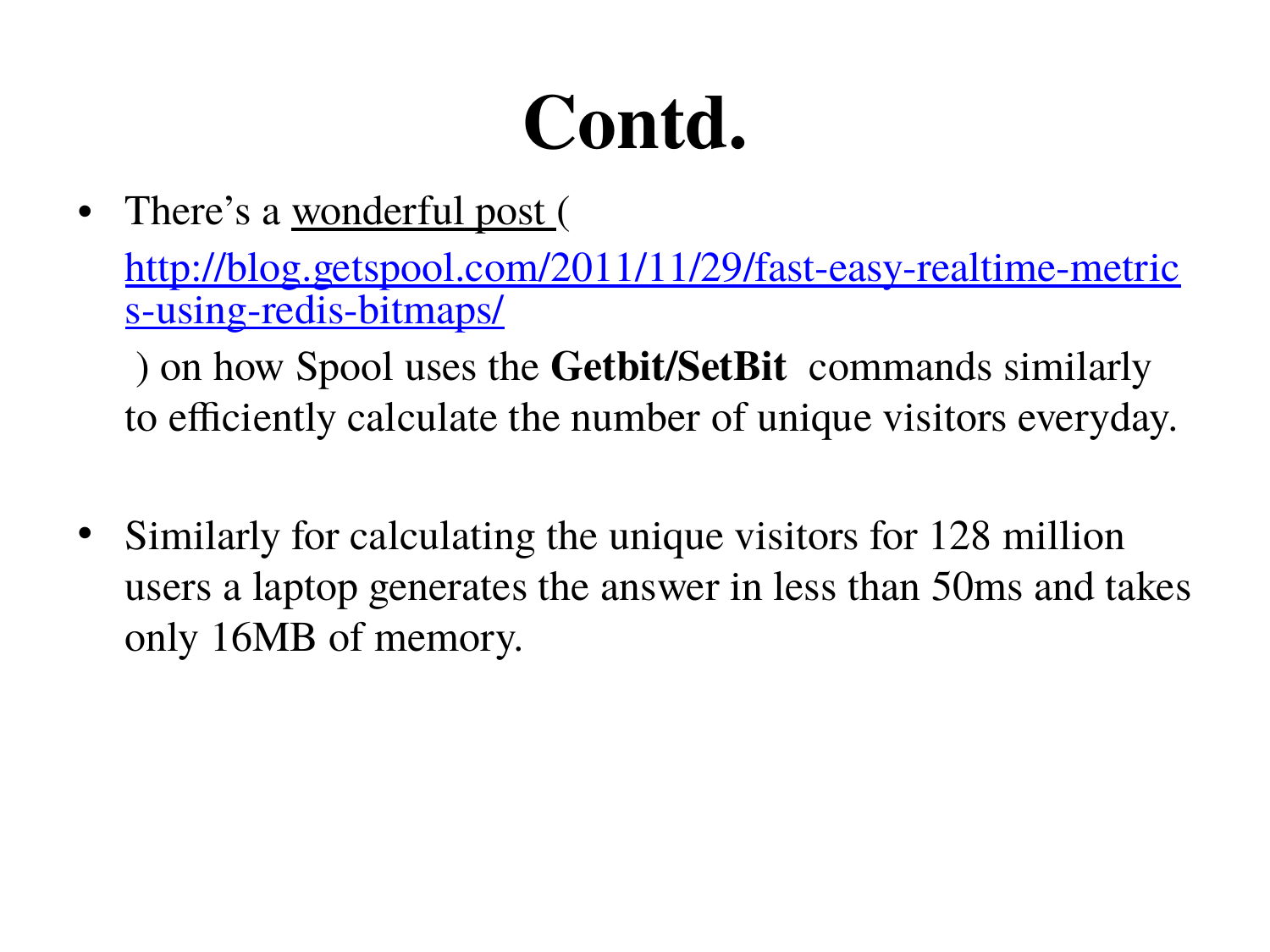

# Contd.
There’s a wonderful post (http://blog.getspool.com/2011/11/29/fast-easy-realtime-metrics-using-redis-bitmaps/ ) on how Spool uses the Getbit/SetBit  commands similarly to efficiently calculate the number of unique visitors everyday.

Similarly for calculating the unique visitors for 128 million users a laptop generates the answer in less than 50ms and takes only 16MB of memory.